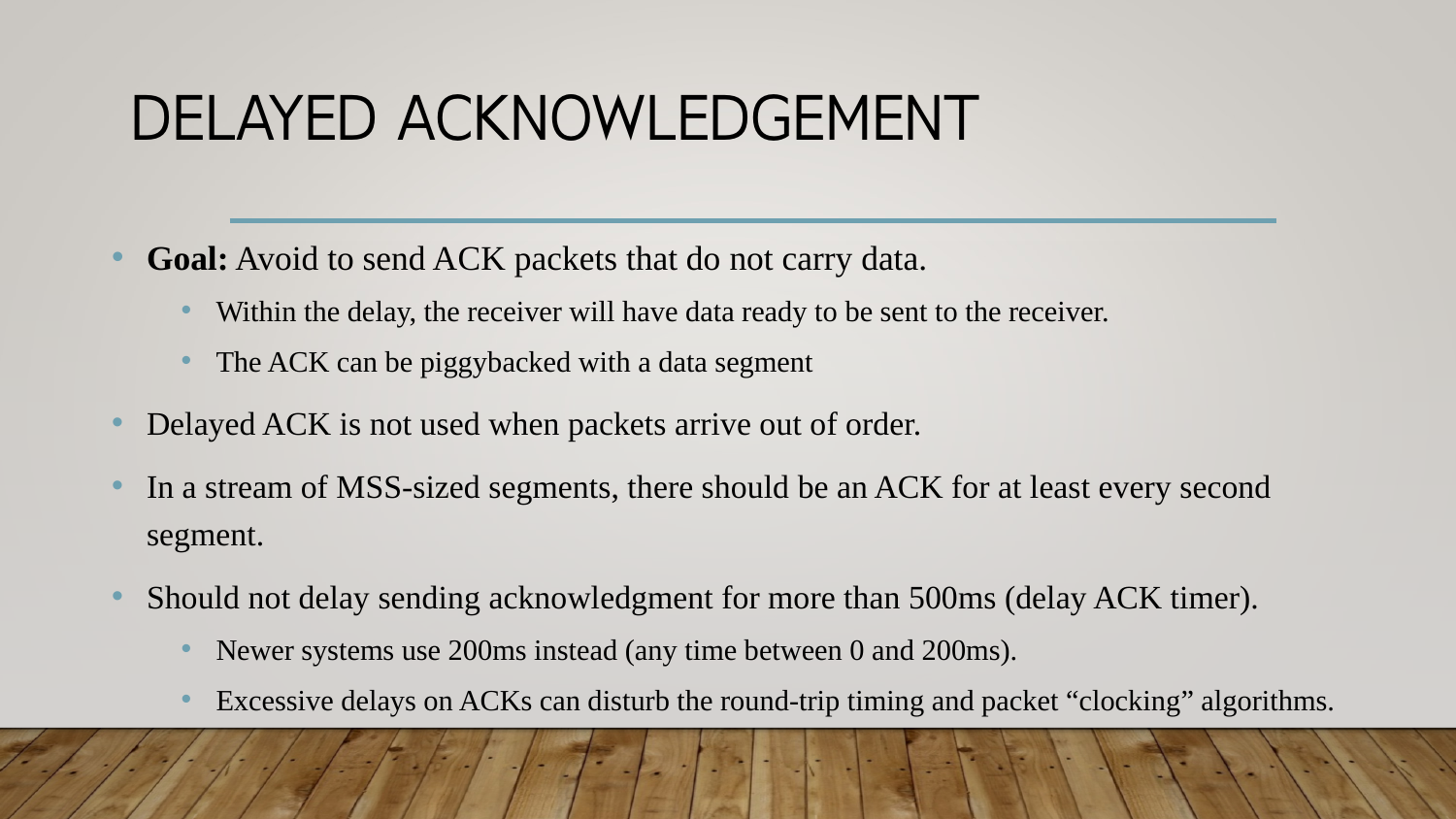

# Delayed acknowledgement
Goal: Avoid to send ACK packets that do not carry data.
Within the delay, the receiver will have data ready to be sent to the receiver.
The ACK can be piggybacked with a data segment
Delayed ACK is not used when packets arrive out of order.
In a stream of MSS-sized segments, there should be an ACK for at least every second segment.
Should not delay sending acknowledgment for more than 500ms (delay ACK timer).
Newer systems use 200ms instead (any time between 0 and 200ms).
Excessive delays on ACKs can disturb the round-trip timing and packet “clocking” algorithms.